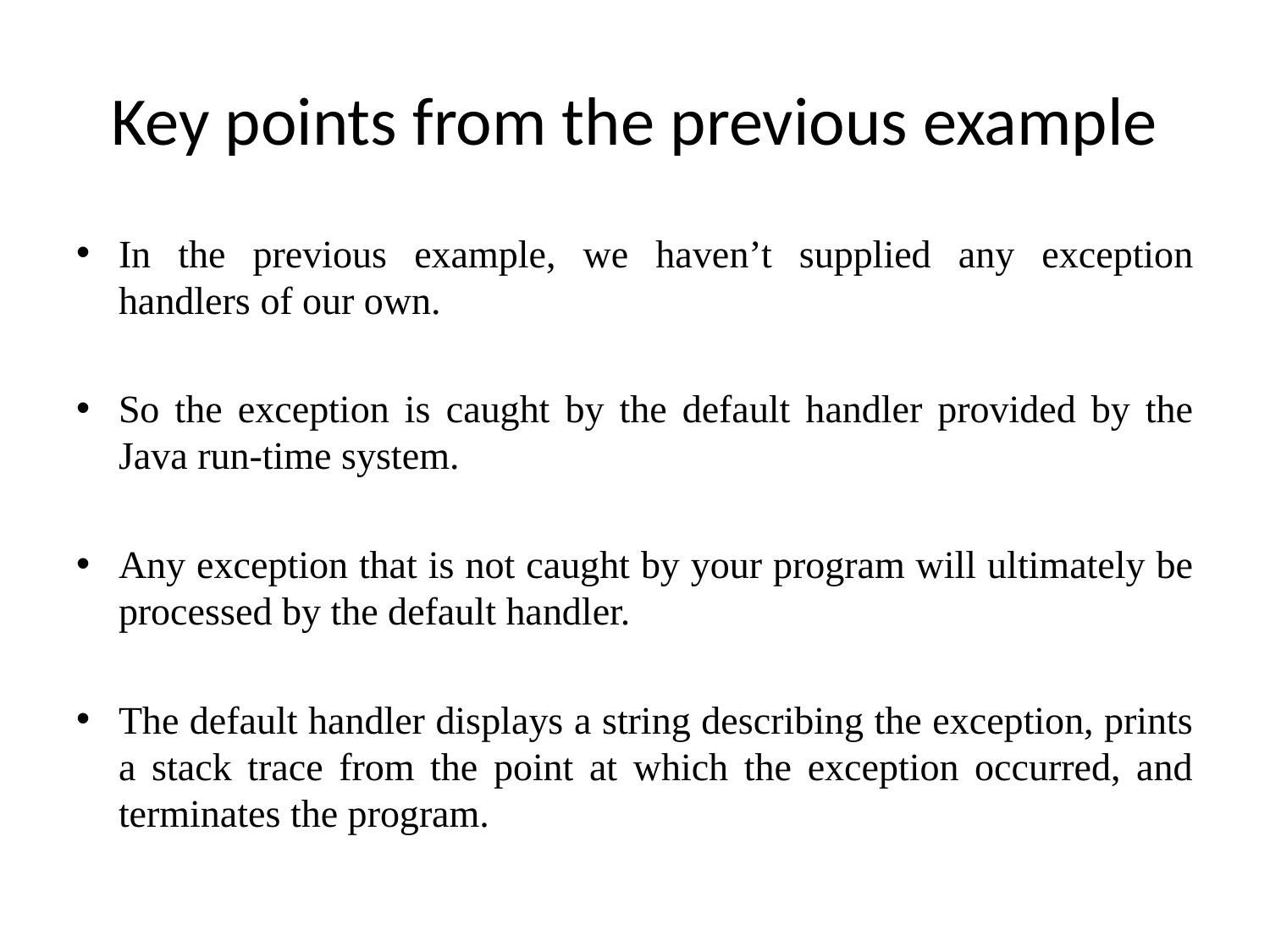

# Key points from the previous example
In the previous example, we haven’t supplied any exception handlers of our own.

So the exception is caught by the default handler provided by the Java run-time system.

Any exception that is not caught by your program will ultimately be processed by the default handler.

The default handler displays a string describing the exception, prints a stack trace from the point at which the exception occurred, and terminates the program.